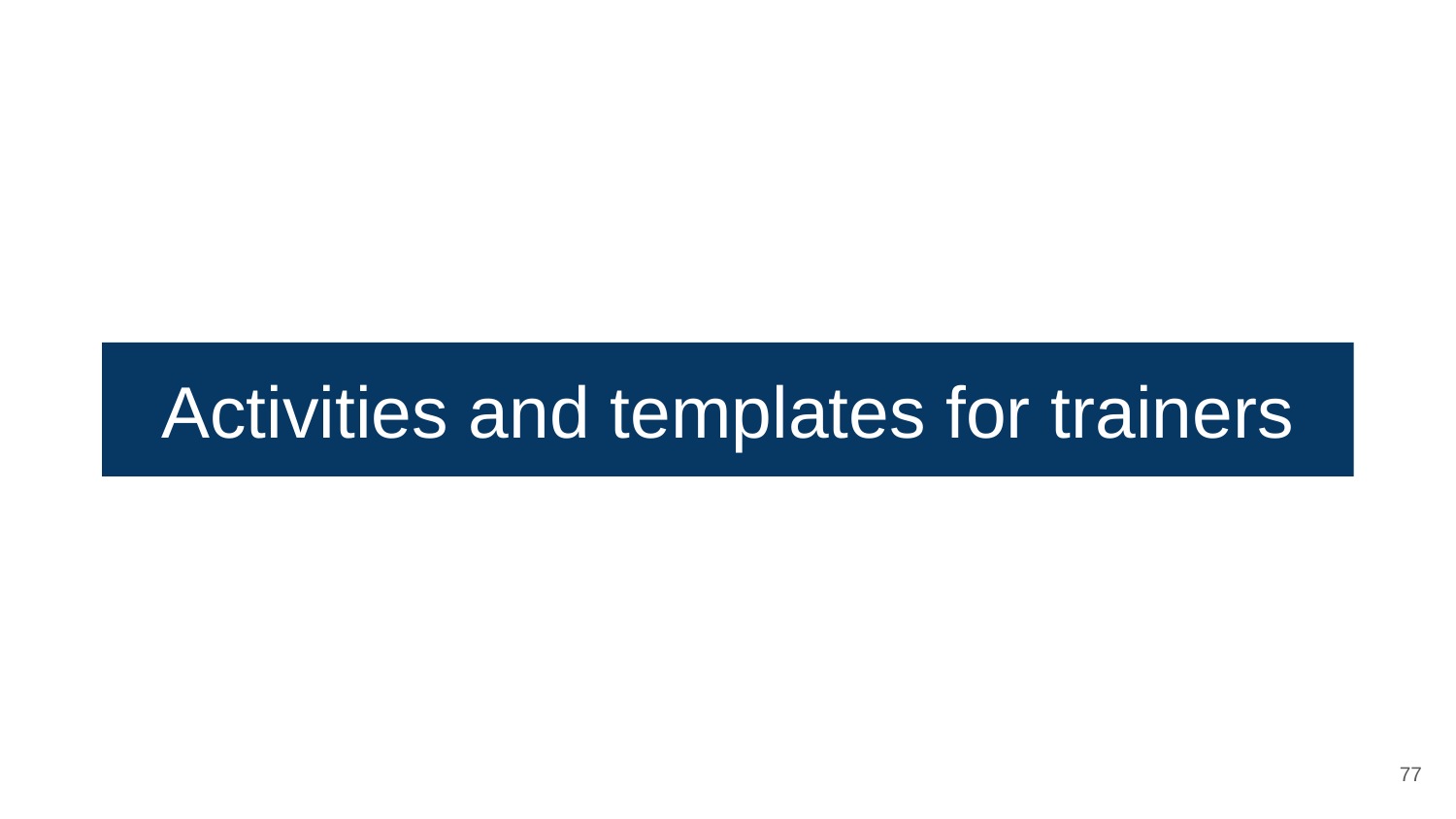

# Activities and templates for trainers
77